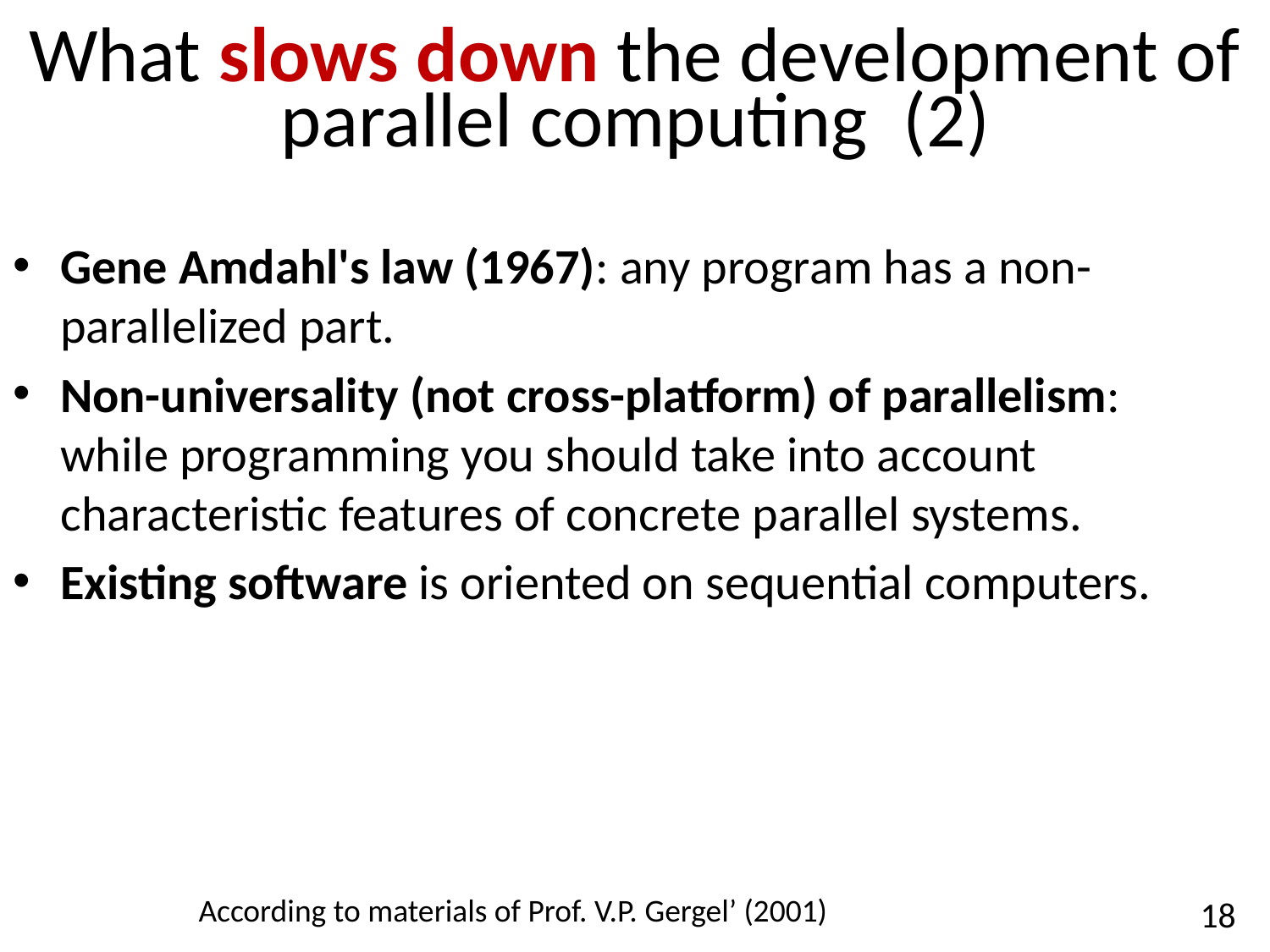

# What slows down the development of parallel computing  (2)
Gene Amdahl's law (1967): any program has a non-parallelized part.
Non-universality (not cross-platform) of parallelism: while programming you should take into account characteristic features of concrete parallel systems.
Existing software is oriented on sequential computers.
According to materials of Prof. V.P. Gergel’ (2001)
18